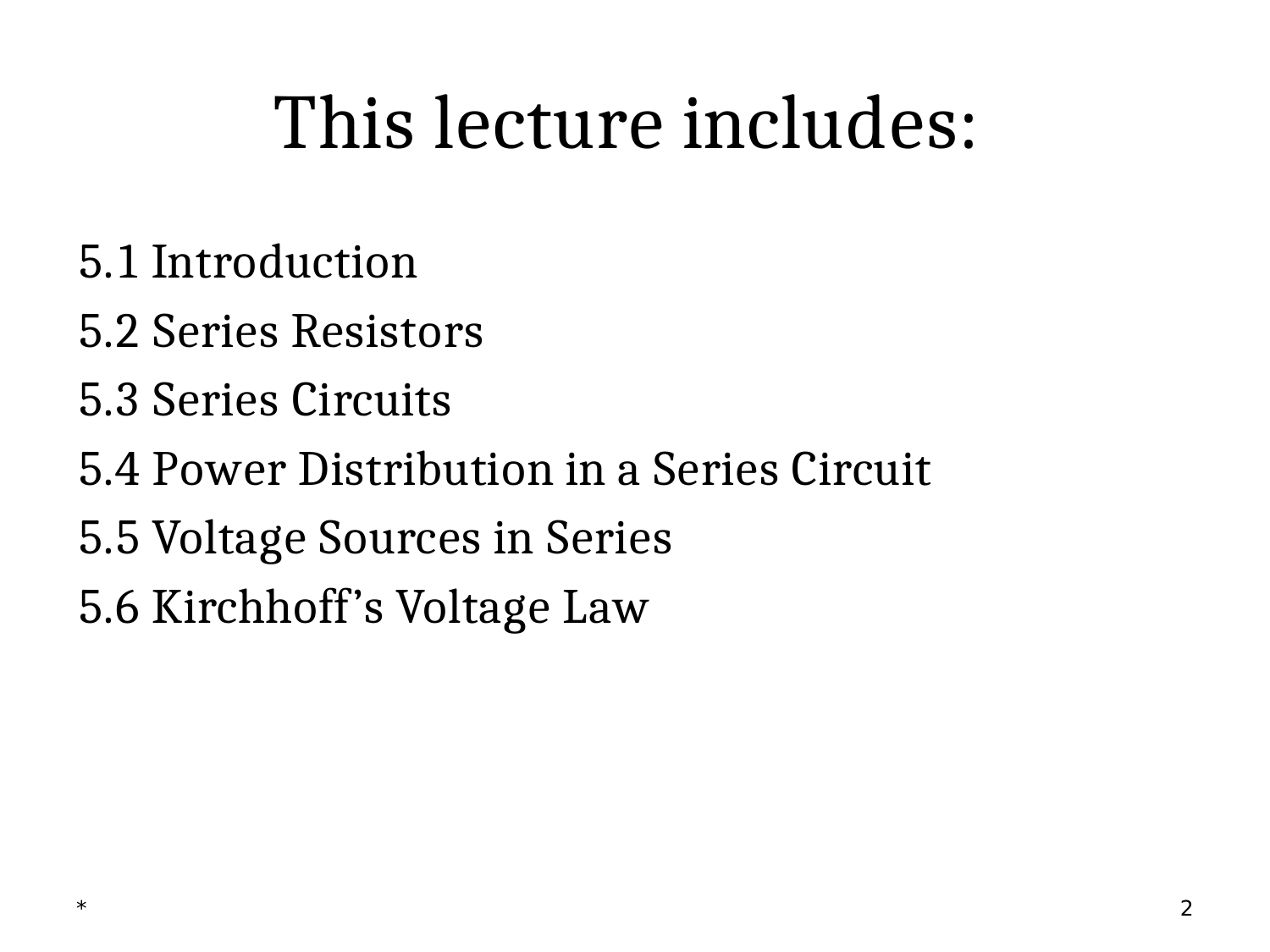

# This lecture includes:
5.1 Introduction
5.2 Series Resistors
5.3 Series Circuits
5.4 Power Distribution in a Series Circuit
5.5 Voltage Sources in Series
5.6 Kirchhoff’s Voltage Law
*

2